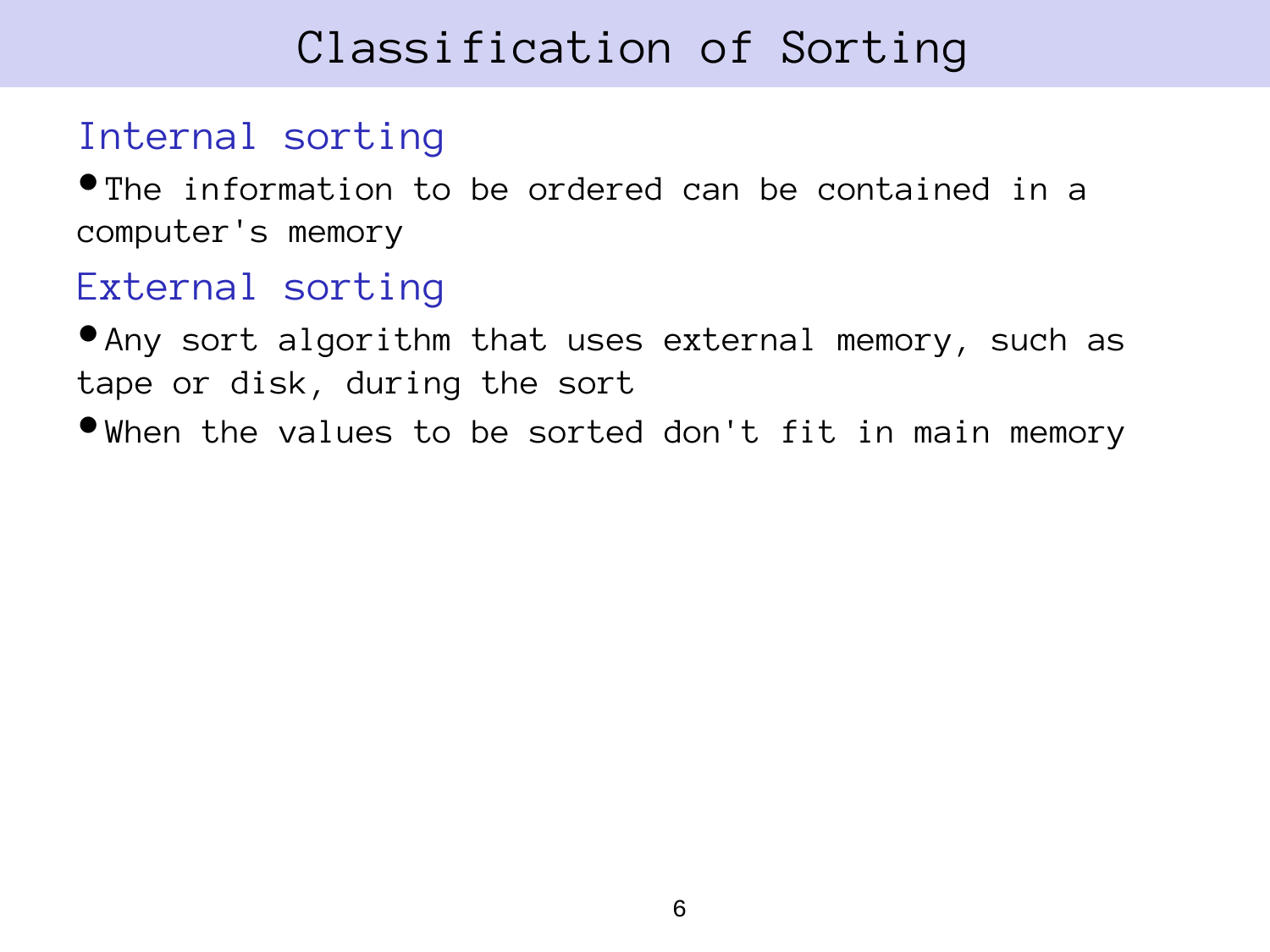

# Classification of Sorting
Internal sorting
The information to be ordered can be contained in a computer's memory
External sorting
Any sort algorithm that uses external memory, such as tape or disk, during the sort
When the values to be sorted don't fit in main memory
6